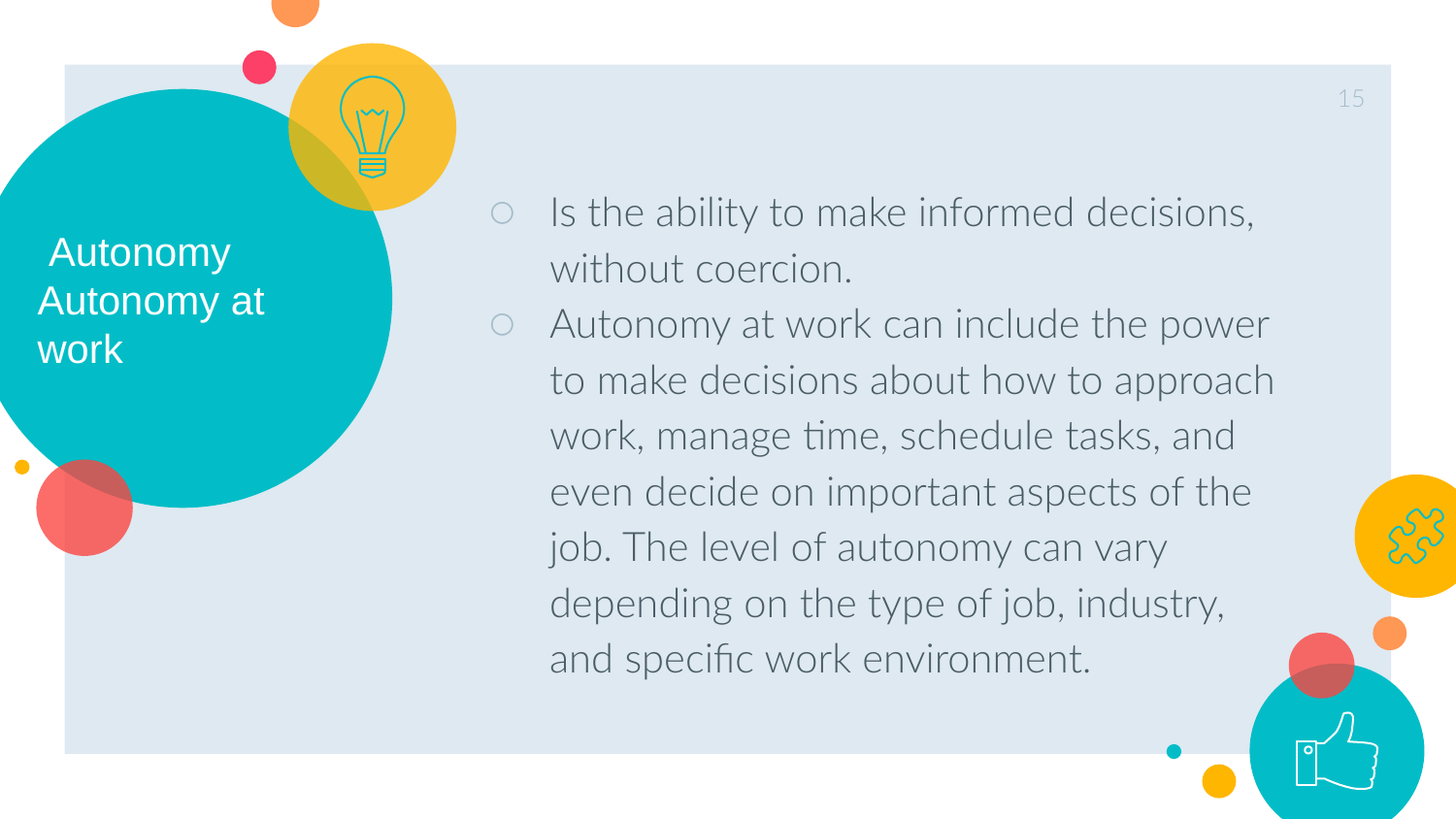

15
# Autonomy Autonomy at work
Is the ability to make informed decisions, without coercion.
Autonomy at work can include the power to make decisions about how to approach work, manage time, schedule tasks, and even decide on important aspects of the job. The level of autonomy can vary depending on the type of job, industry, and specific work environment.